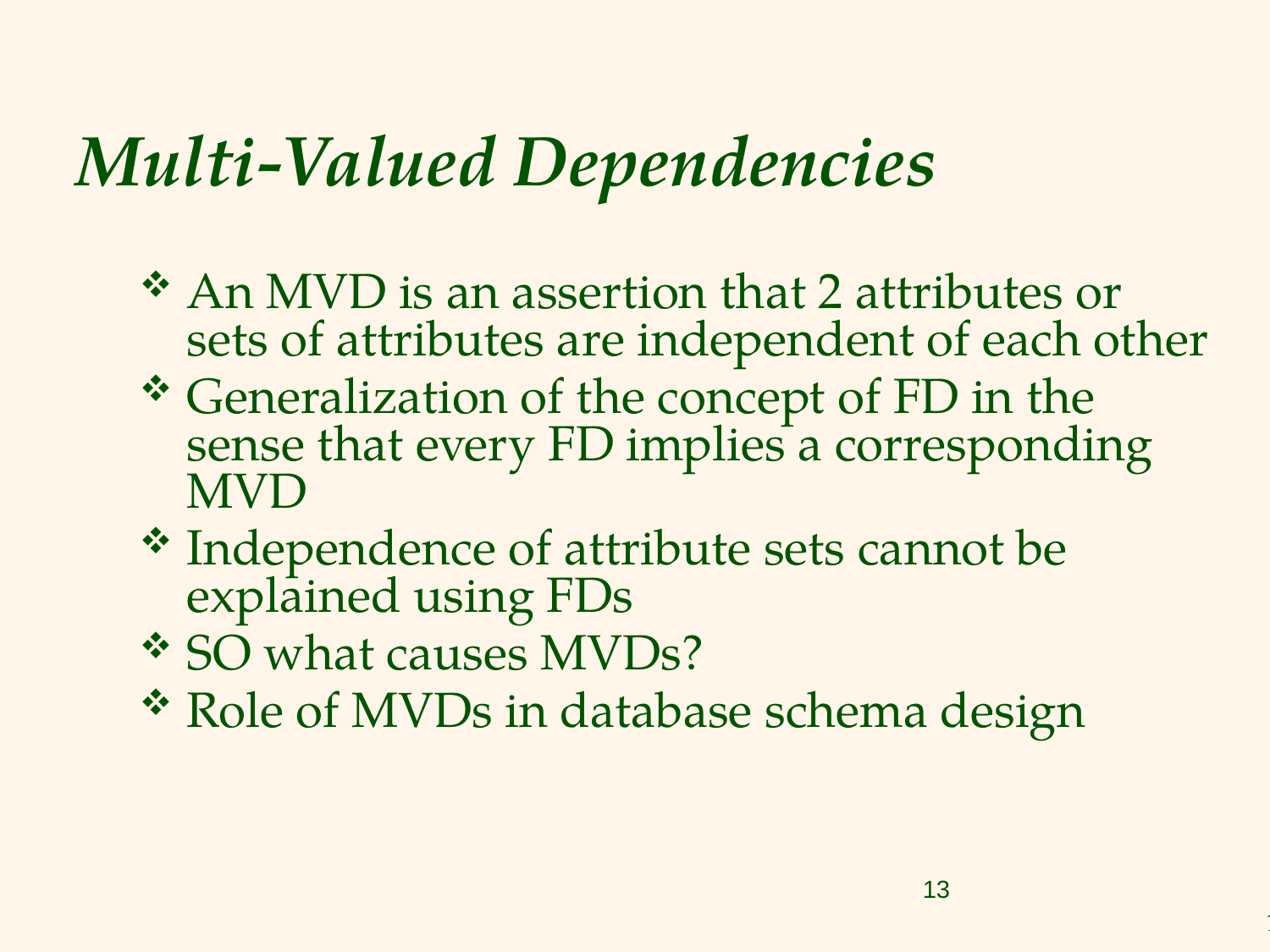

# Multi-Valued Dependencies
An MVD is an assertion that 2 attributes or sets of attributes are independent of each other
Generalization of the concept of FD in the sense that every FD implies a corresponding MVD
Independence of attribute sets cannot be explained using FDs
SO what causes MVDs?
Role of MVDs in database schema design
13